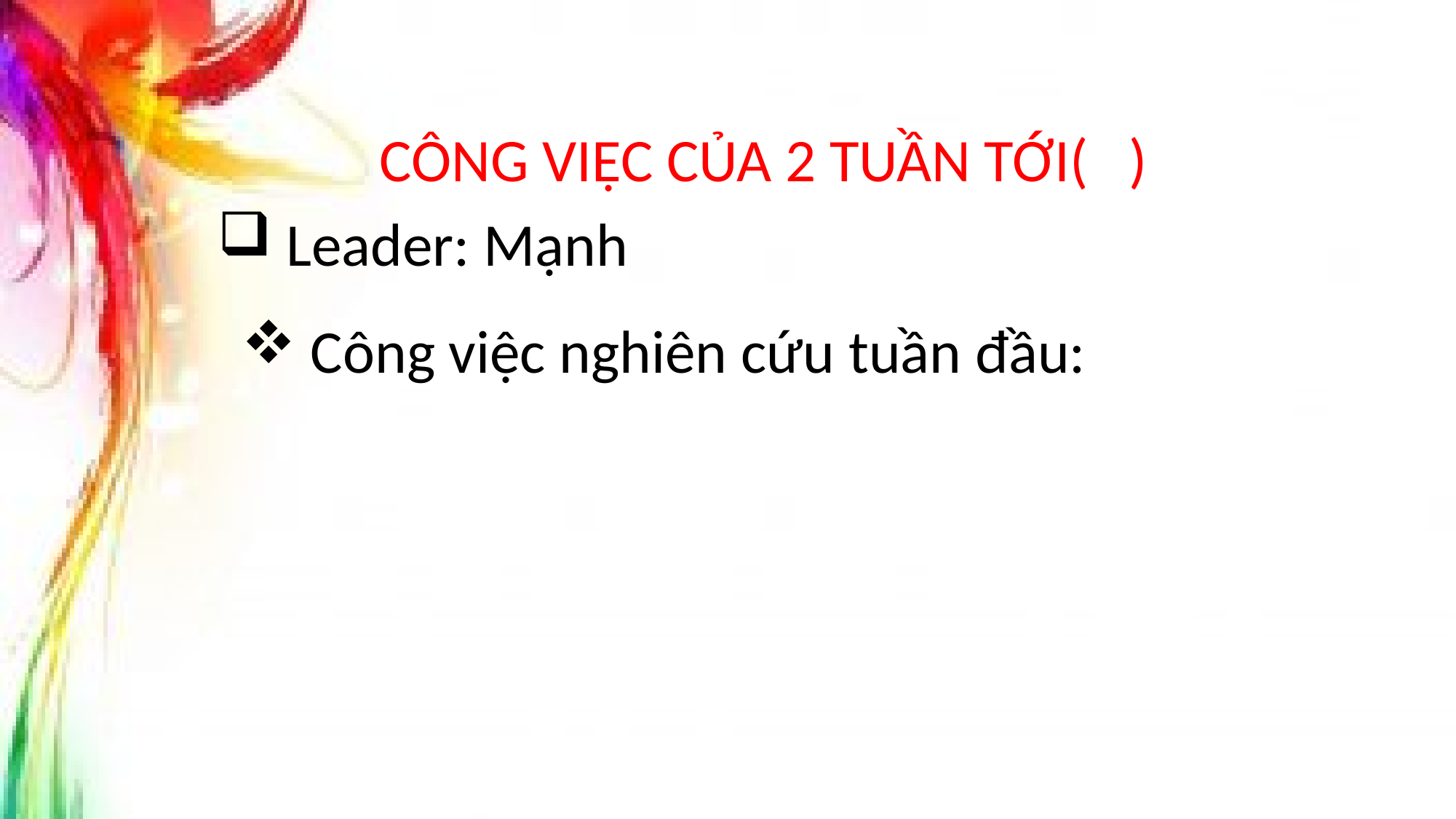

CÔNG VIỆC CỦA 2 TUẦN TỚI(   )
Leader: Mạnh
Công việc nghiên cứu tuần đầu: